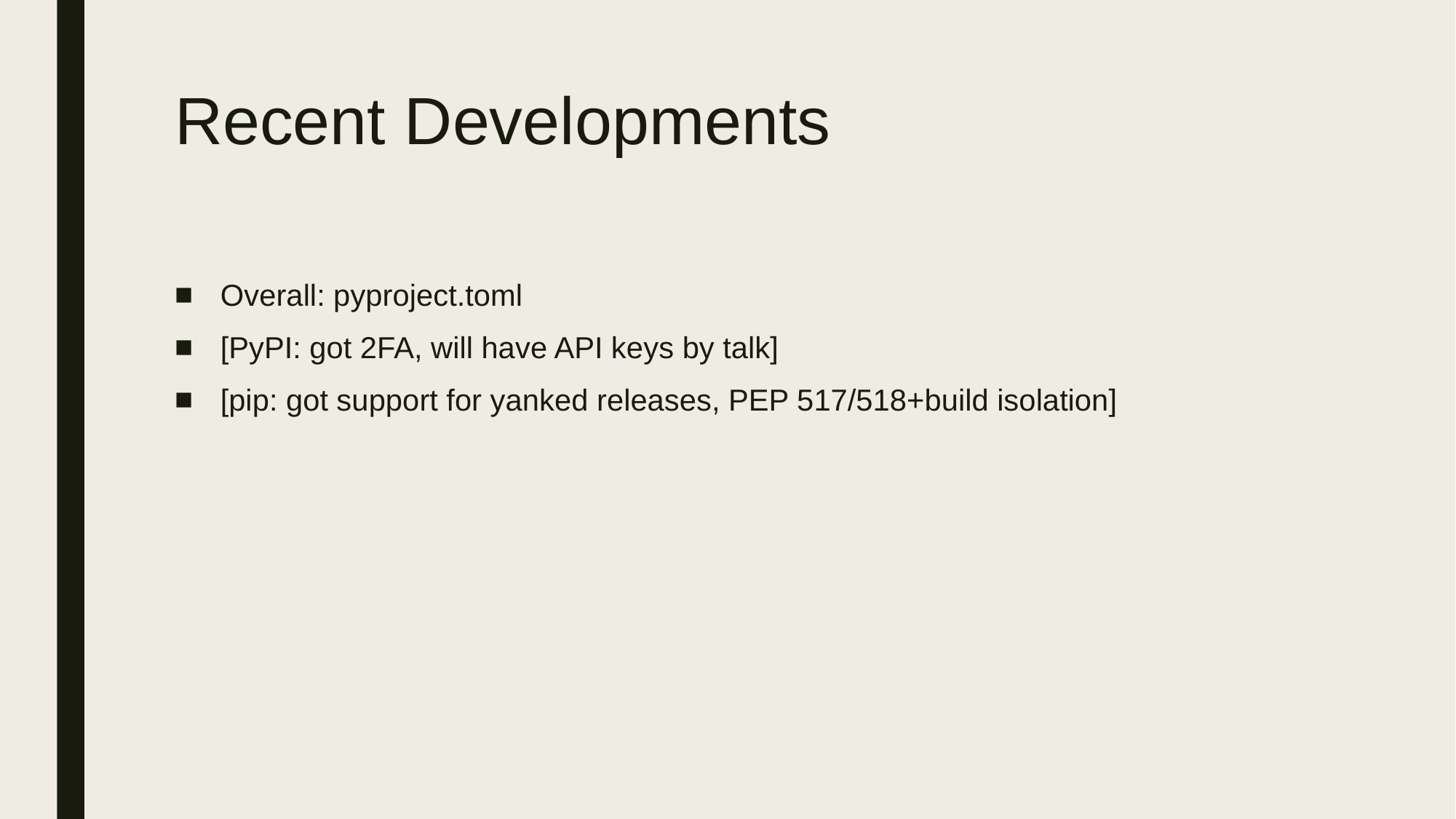

# Recent Developments
Overall: pyproject.toml
[PyPI: got 2FA, will have API keys by talk]
[pip: got support for yanked releases, PEP 517/518+build isolation]